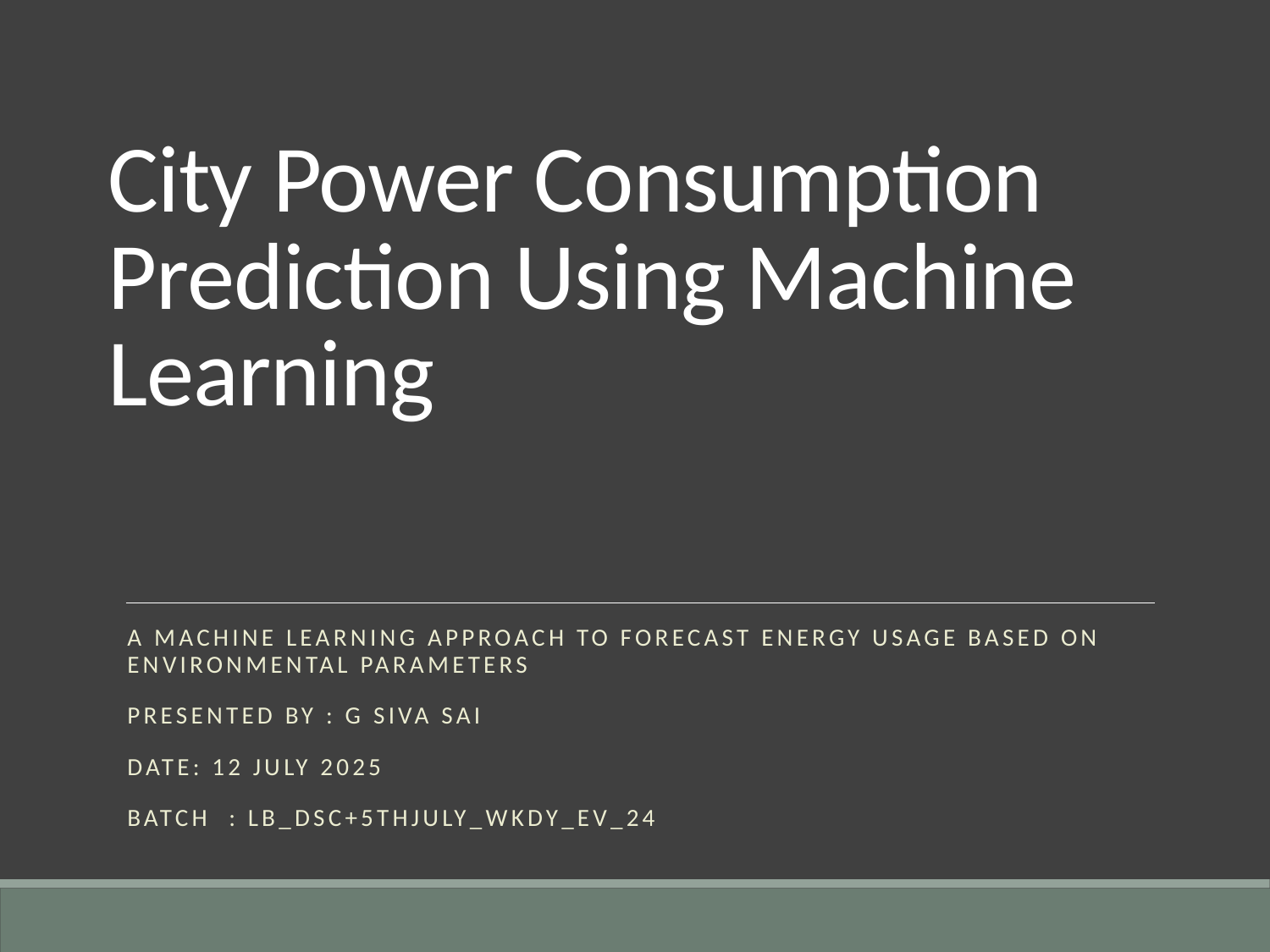

# City Power Consumption Prediction Using Machine Learning
A Machine Learning Approach to Forecast Energy Usage Based on Environmental Parameters
Presented by : G Siva Sai
Date: 12 July 2025
Batch  : LB_DSC+5thjuly_WKDY_EV_24